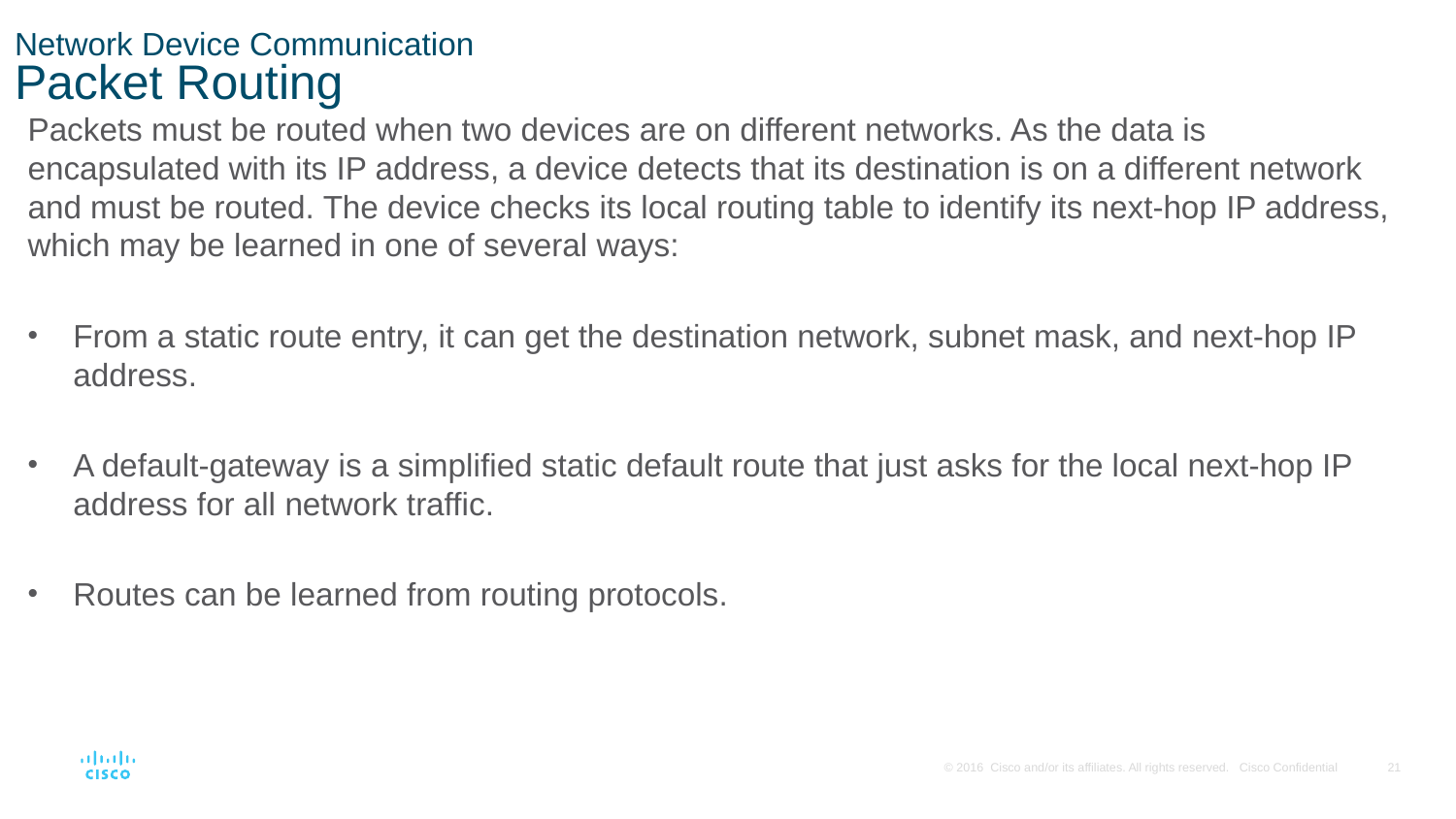

# Network Device Communication Packet Routing
Packets must be routed when two devices are on different networks. As the data is encapsulated with its IP address, a device detects that its destination is on a different network and must be routed. The device checks its local routing table to identify its next-hop IP address, which may be learned in one of several ways:

From a static route entry, it can get the destination network, subnet mask, and next-hop IP address.

A default-gateway is a simplified static default route that just asks for the local next-hop IP address for all network traffic.

Routes can be learned from routing protocols.